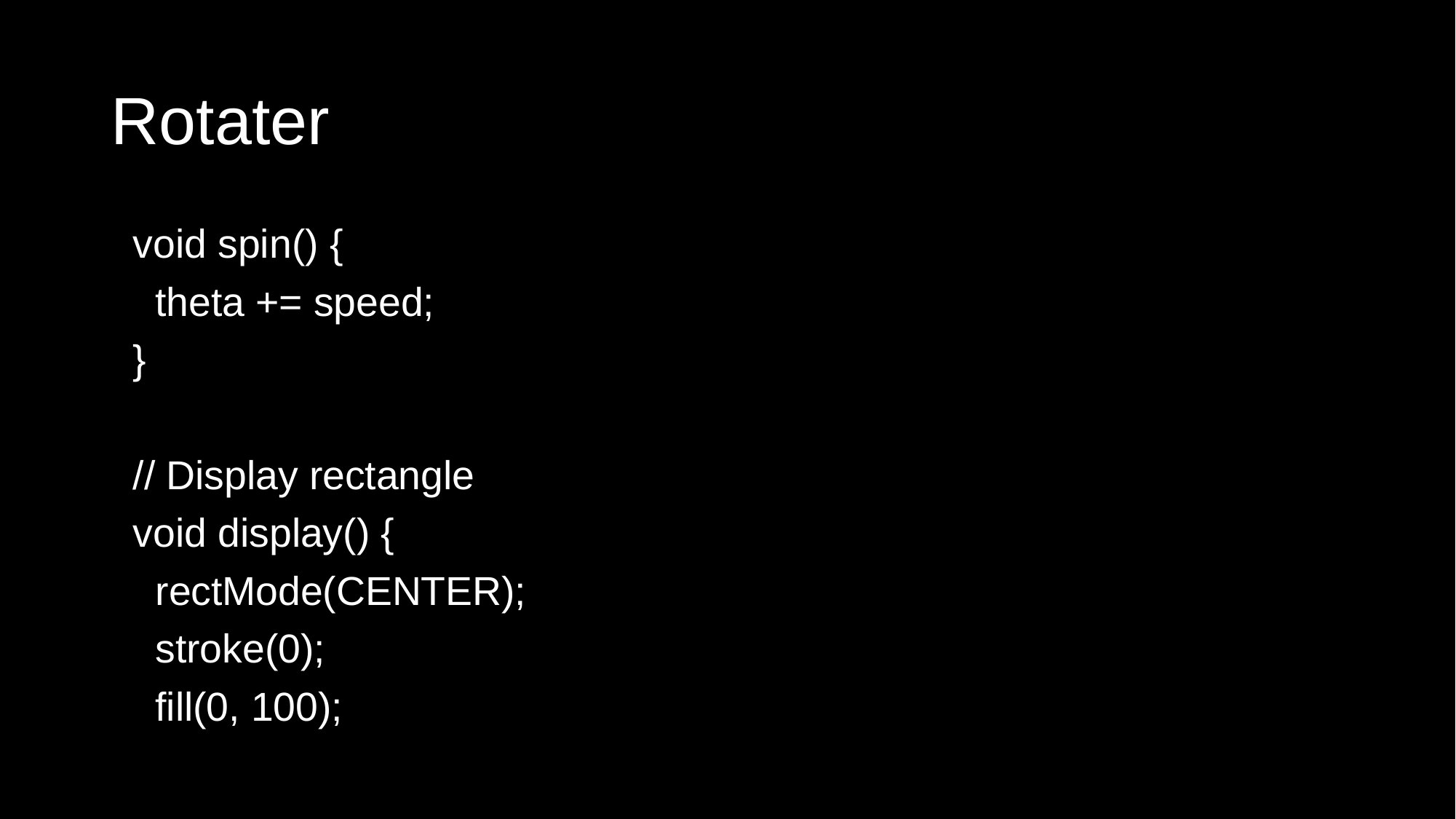

# Rotater
  void spin() {
    theta += speed;
  }

  // Display rectangle
  void display() {
    rectMode(CENTER);
    stroke(0);
    fill(0, 100);